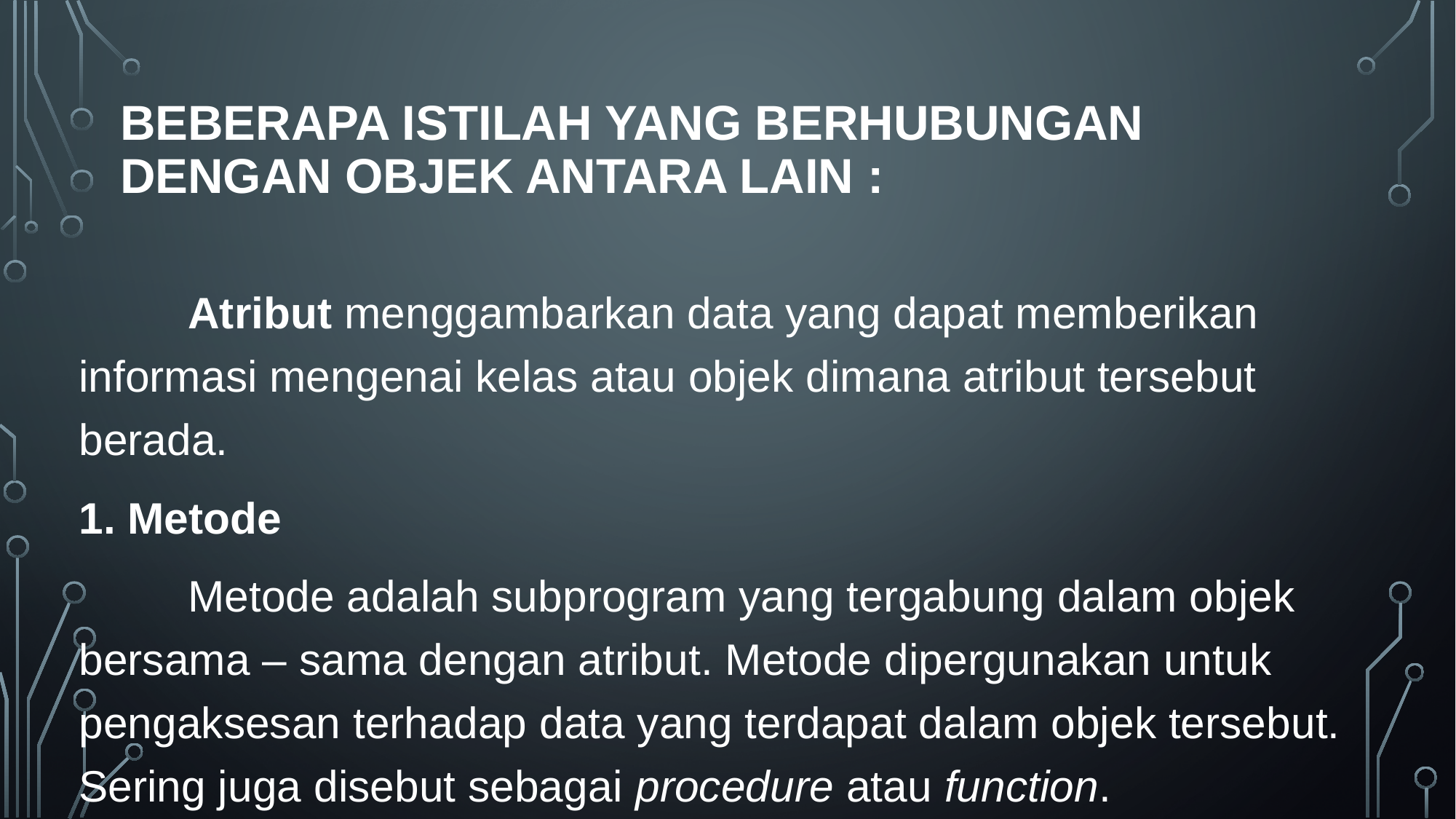

# Beberapa istilah yang berhubungan dengan objek antara lain :
	Atribut menggambarkan data yang dapat memberikan informasi mengenai kelas atau objek dimana atribut tersebut berada.
1. Metode
	Metode adalah subprogram yang tergabung dalam objek bersama – sama dengan atribut. Metode dipergunakan untuk pengaksesan terhadap data yang terdapat dalam objek tersebut. Sering juga disebut sebagai procedure atau function.